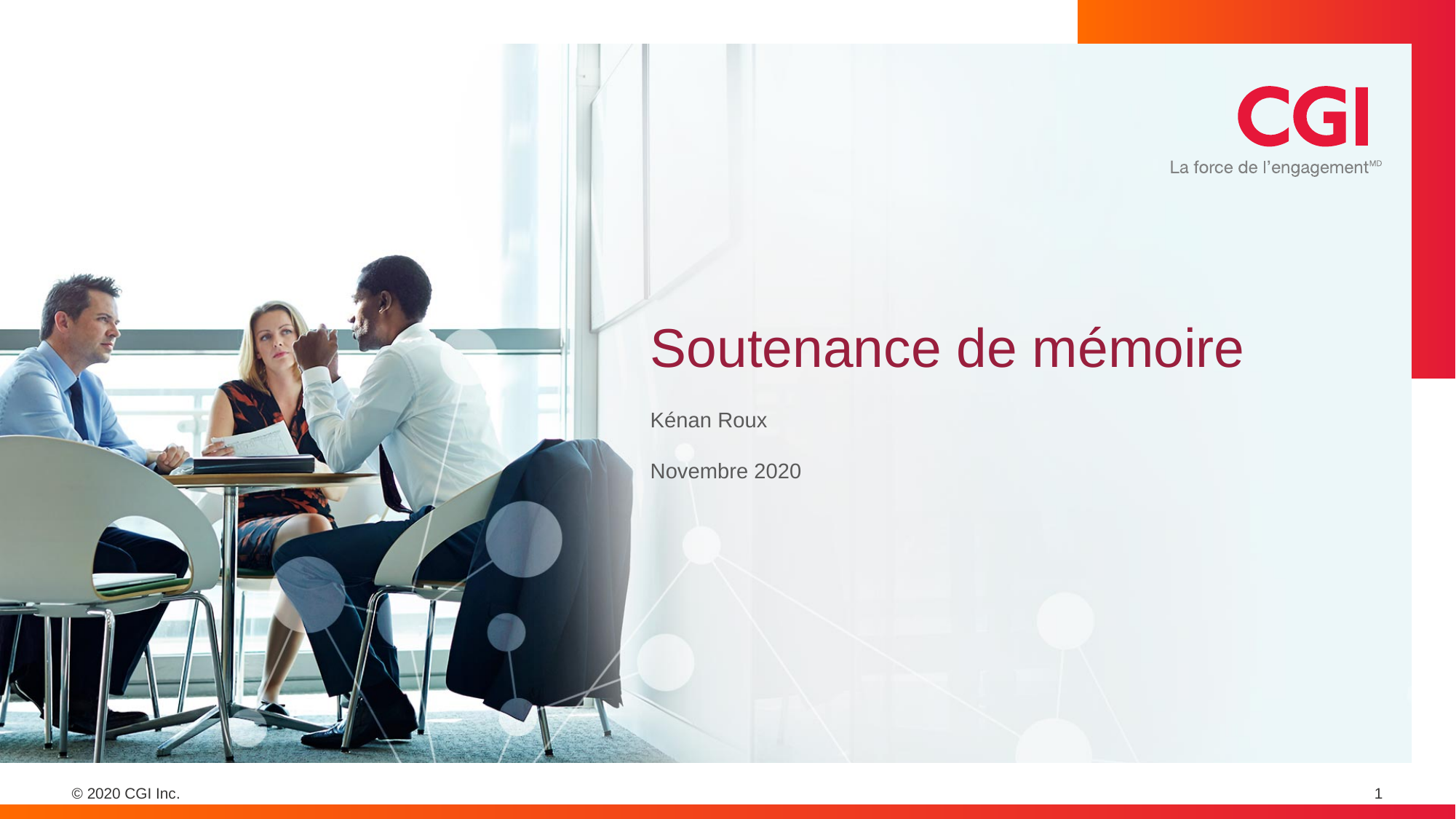

# Soutenance de mémoire
Kénan Roux

Novembre 2020

1